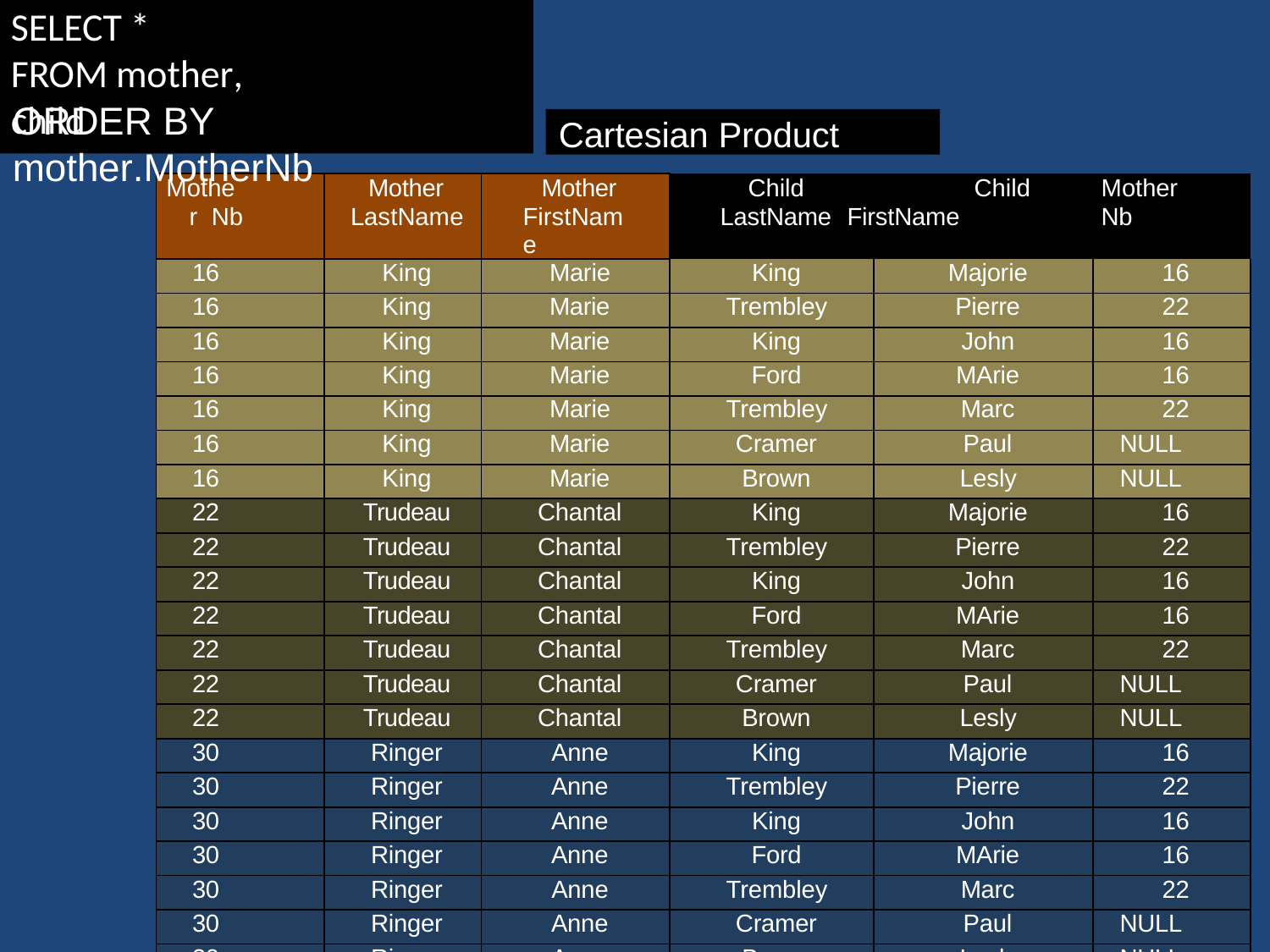

# SELECT *
FROM mother, child
ORDER BY mother.MotherNb
Cartesian Product
| Mother Nb | Mother LastName | Mother FirstName | Child Child Mother LastName FirstName Nb |  |  |
| --- | --- | --- | --- | --- | --- |
| 16 | King | Marie | King | Majorie | 16 |
| 16 | King | Marie | Trembley | Pierre | 22 |
| 16 | King | Marie | King | John | 16 |
| 16 | King | Marie | Ford | MArie | 16 |
| 16 | King | Marie | Trembley | Marc | 22 |
| 16 | King | Marie | Cramer | Paul | NULL |
| 16 | King | Marie | Brown | Lesly | NULL |
| 22 | Trudeau | Chantal | King | Majorie | 16 |
| 22 | Trudeau | Chantal | Trembley | Pierre | 22 |
| 22 | Trudeau | Chantal | King | John | 16 |
| 22 | Trudeau | Chantal | Ford | MArie | 16 |
| 22 | Trudeau | Chantal | Trembley | Marc | 22 |
| 22 | Trudeau | Chantal | Cramer | Paul | NULL |
| 22 | Trudeau | Chantal | Brown | Lesly | NULL |
| 30 | Ringer | Anne | King | Majorie | 16 |
| 30 | Ringer | Anne | Trembley | Pierre | 22 |
| 30 | Ringer | Anne | King | John | 16 |
| 30 | Ringer | Anne | Ford | MArie | 16 |
| 30 | Ringer | Anne | Trembley | Marc | 22 |
| 30 | Ringer | Anne | Cramer | Paul | NULL |
| 30 | Ringer | Anne | Brown | Lesly | NULL |